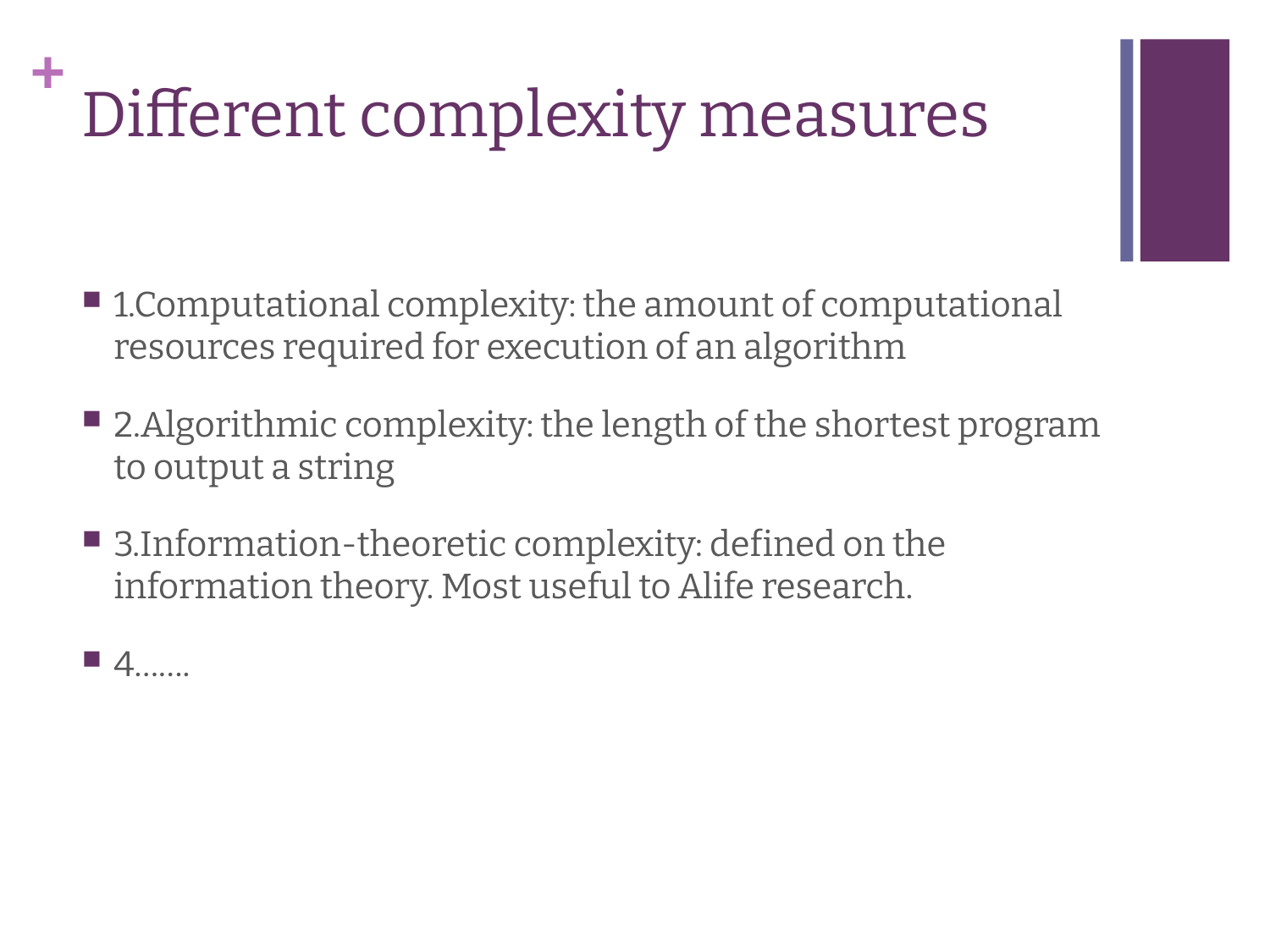

# Different complexity measures
1.Computational complexity: the amount of computational resources required for execution of an algorithm
2.Algorithmic complexity: the length of the shortest program to output a string
3.Information-theoretic complexity: defined on the information theory. Most useful to Alife research.
4…….